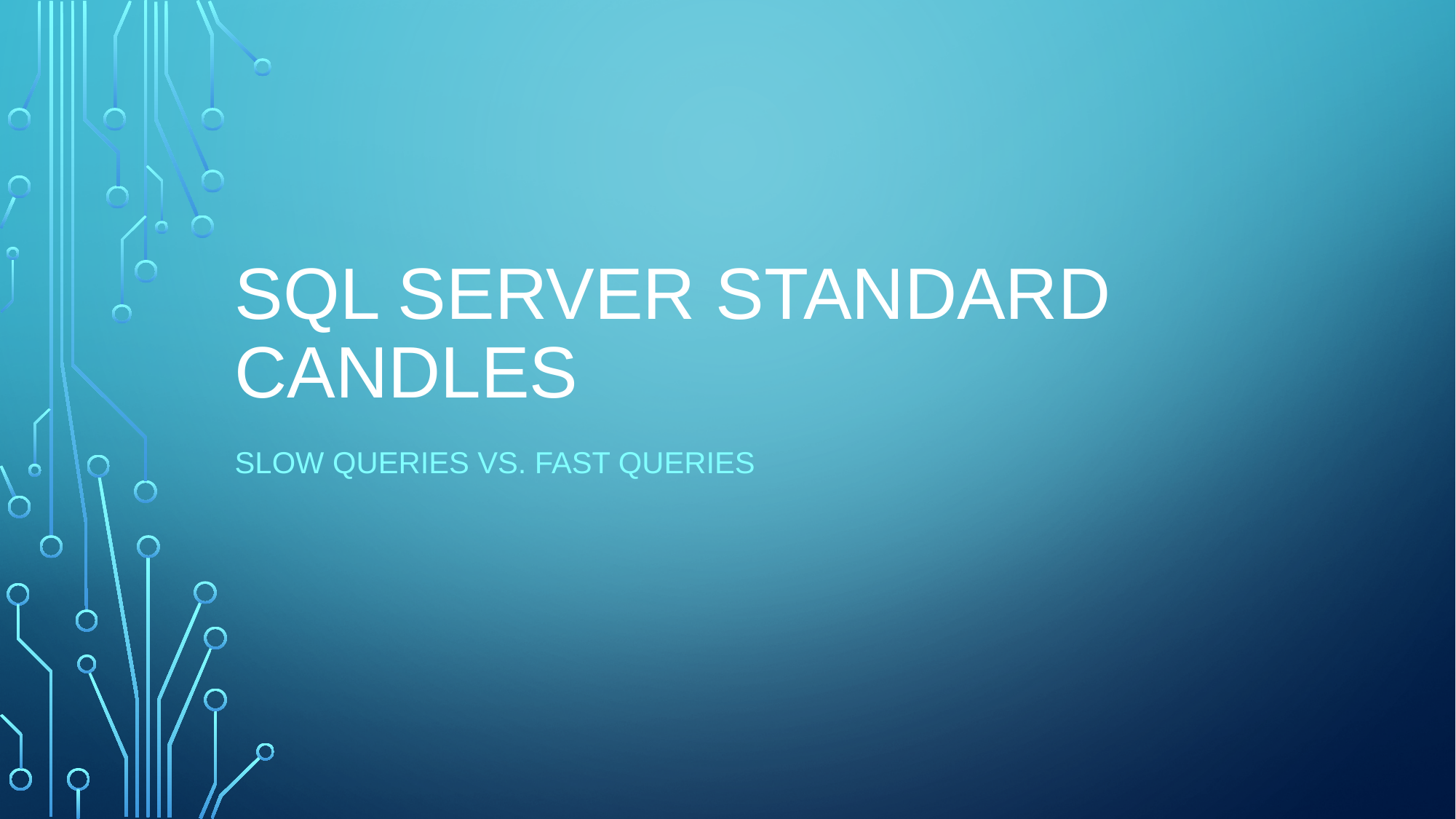

# SQL Server Standard Candles
Slow Queries vs. Fast Queries